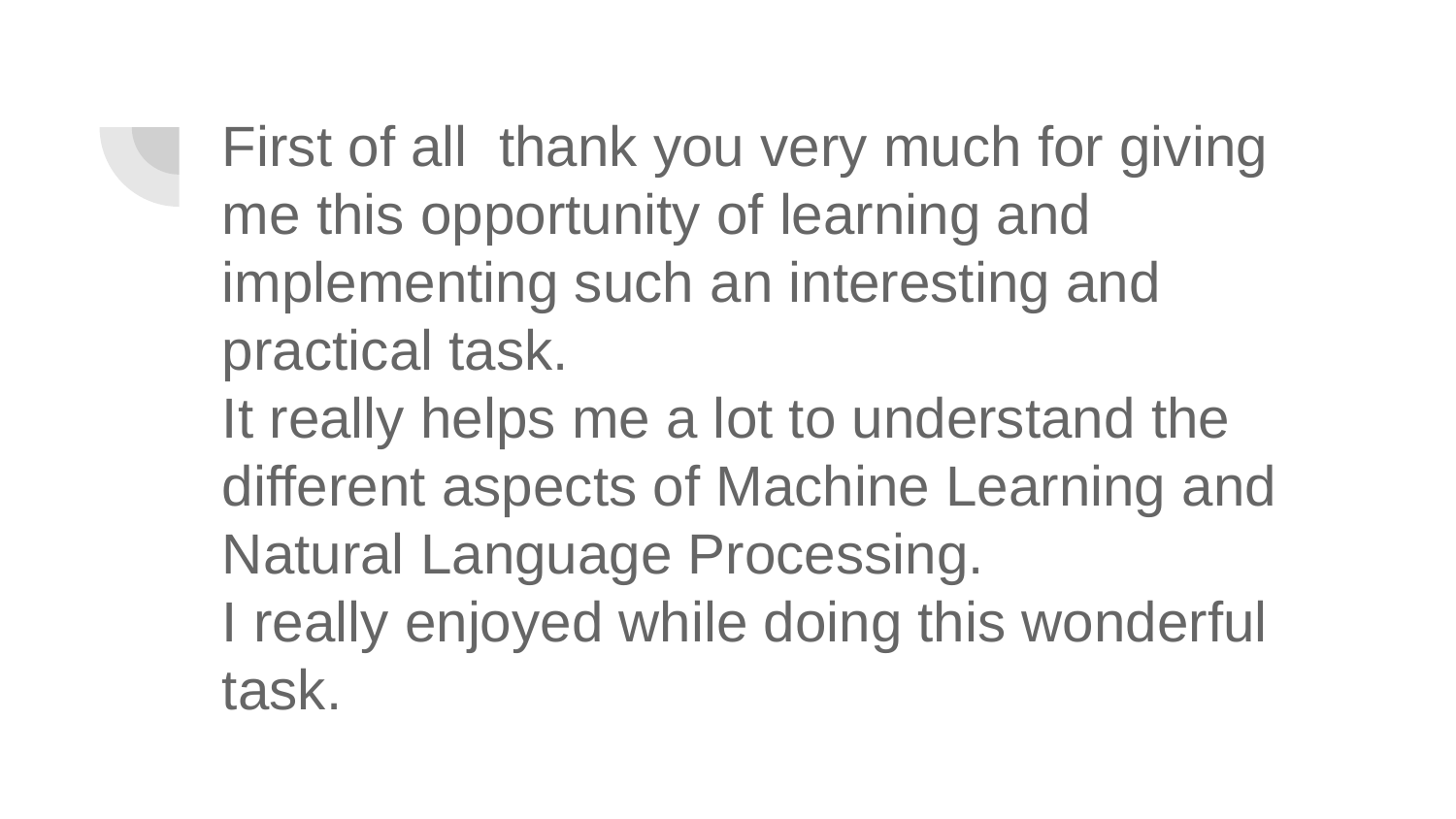

# First of all  thank you very much for giving me this opportunity of learning and implementing such an interesting and practical task.
It really helps me a lot to understand the different aspects of Machine Learning and Natural Language Processing.
I really enjoyed while doing this wonderful task.